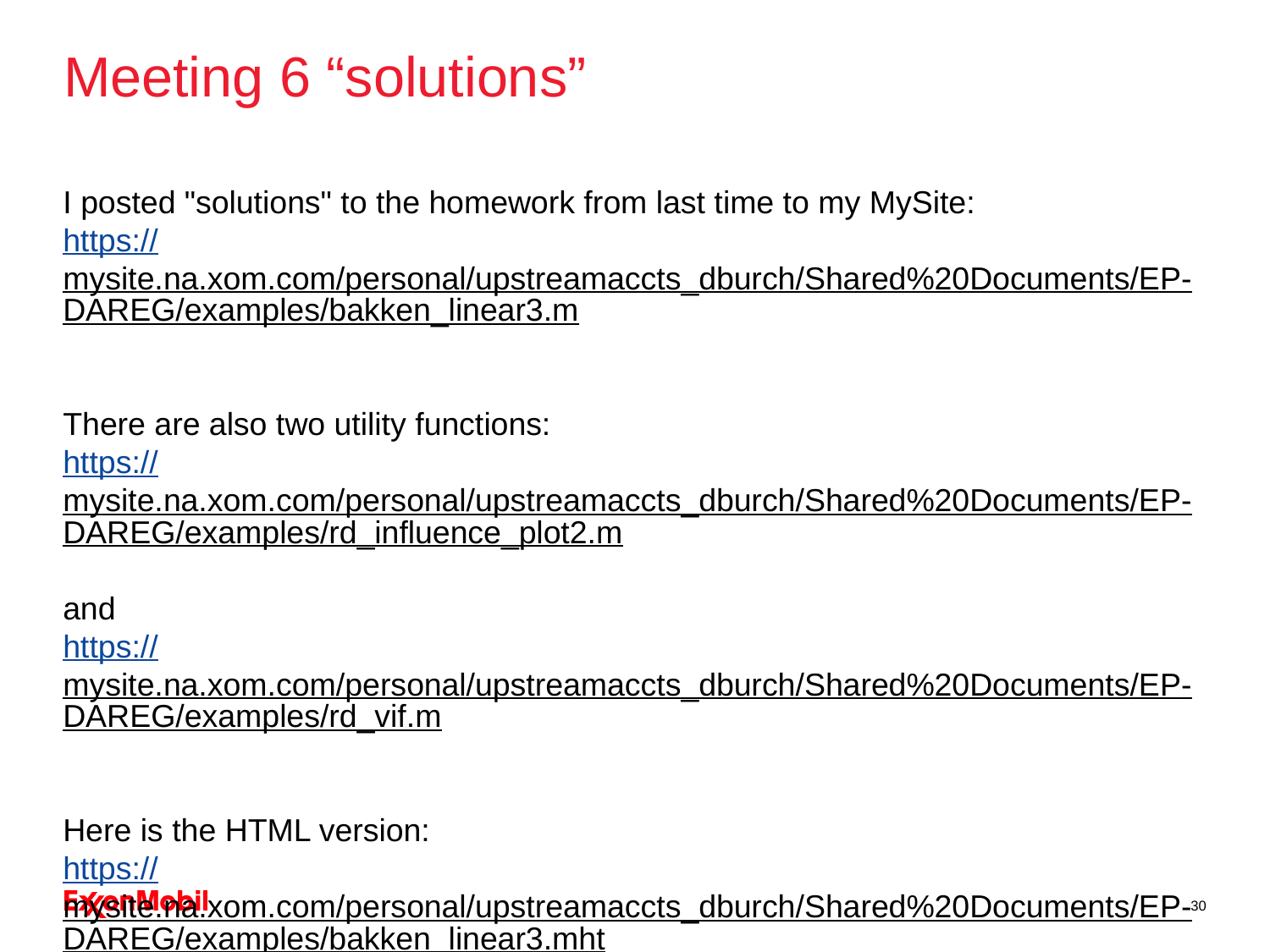

# Meeting 6 “solutions”
I posted "solutions" to the homework from last time to my MySite:
https://mysite.na.xom.com/personal/upstreamaccts_dburch/Shared%20Documents/EP-DAREG/examples/bakken_linear3.m
There are also two utility functions:
https://mysite.na.xom.com/personal/upstreamaccts_dburch/Shared%20Documents/EP-DAREG/examples/rd_influence_plot2.m
and
https://mysite.na.xom.com/personal/upstreamaccts_dburch/Shared%20Documents/EP-DAREG/examples/rd_vif.m
Here is the HTML version:
https://mysite.na.xom.com/personal/upstreamaccts_dburch/Shared%20Documents/EP-DAREG/examples/bakken_linear3.mht
Regression diagnostics is a big topic. For further reading, I recommend the book Introduction to Linear Regression Analysis by Montgomery, Peck, and Vining.
30